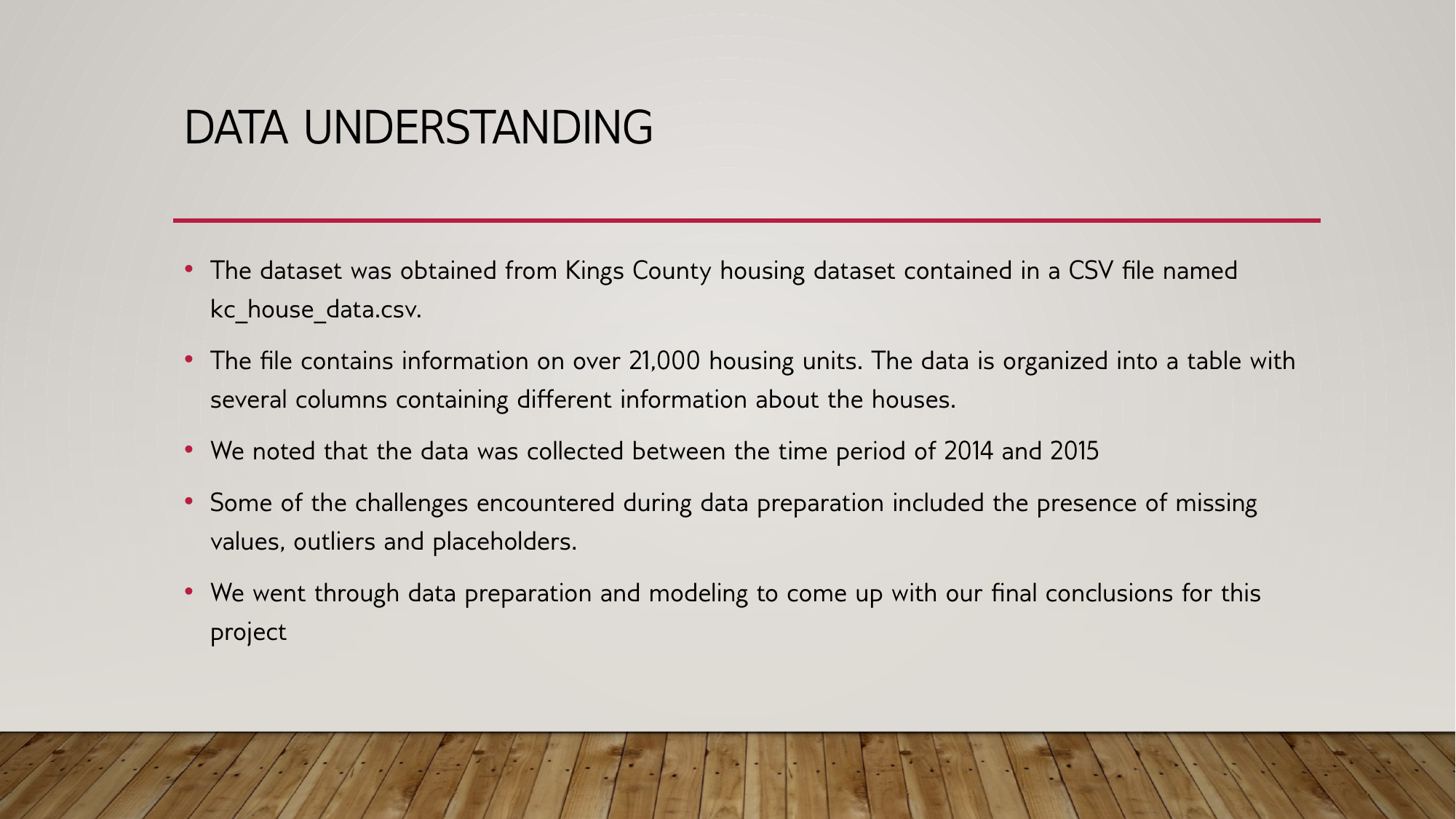

# Data Understanding
The dataset was obtained from Kings County housing dataset contained in a CSV file named kc_house_data.csv.
The file contains information on over 21,000 housing units. The data is organized into a table with several columns containing different information about the houses.
We noted that the data was collected between the time period of 2014 and 2015
Some of the challenges encountered during data preparation included the presence of missing values, outliers and placeholders.
We went through data preparation and modeling to come up with our final conclusions for this project